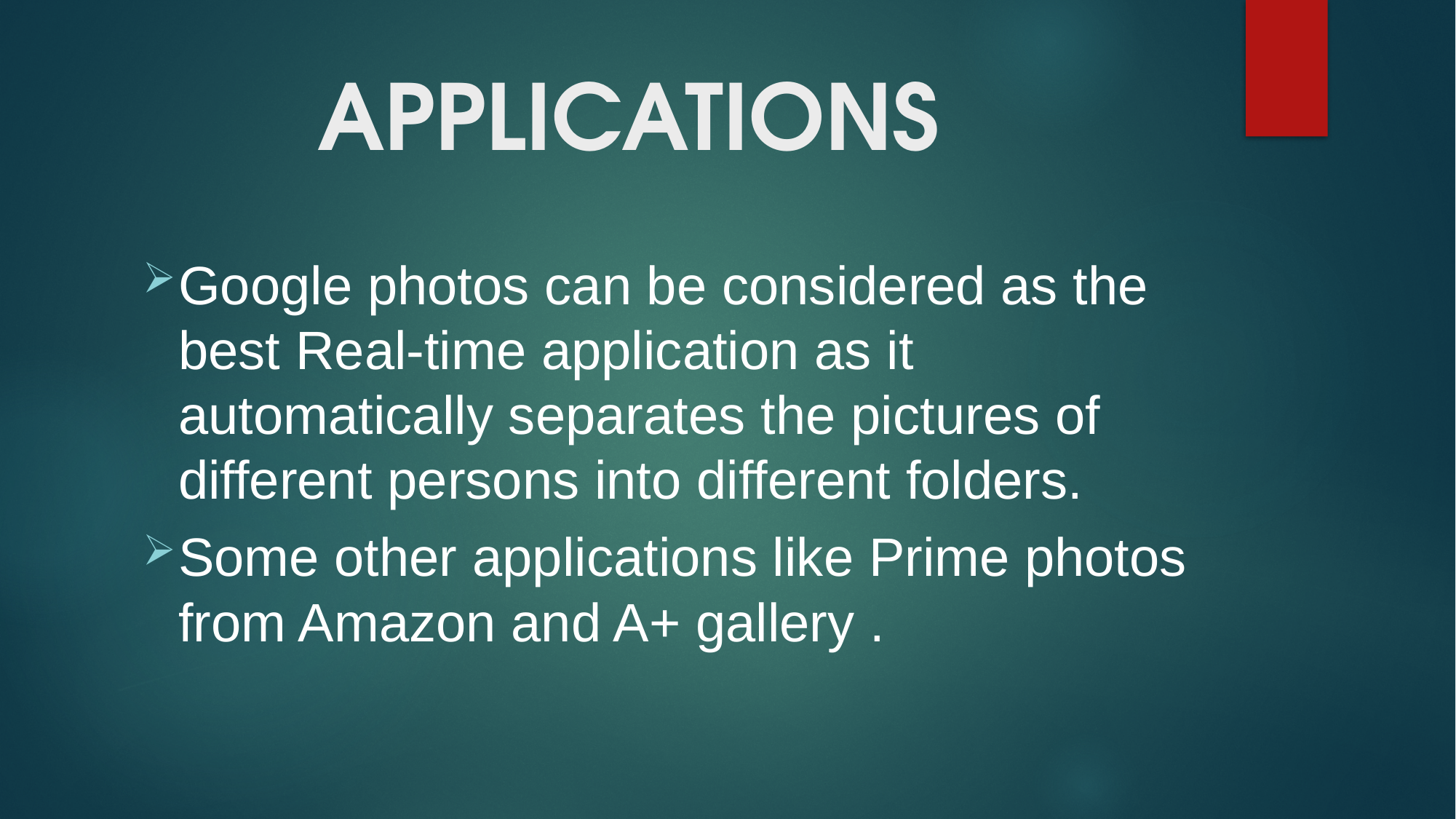

# APPLICATIONS
Google photos can be considered as the best Real-time application as it automatically separates the pictures of different persons into different folders.
Some other applications like Prime photos from Amazon and A+ gallery .